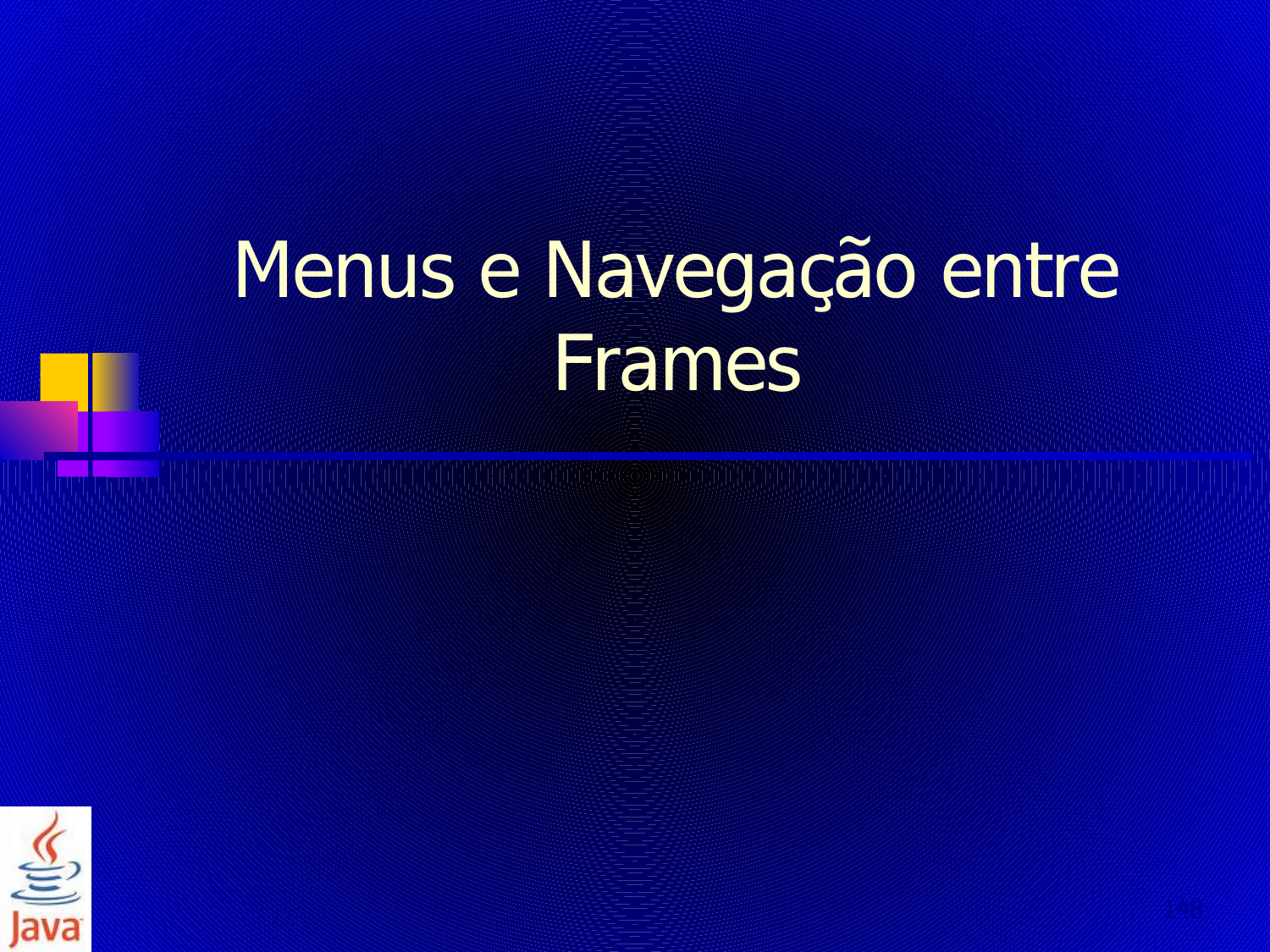

# Menus e Navegação entre Frames
148